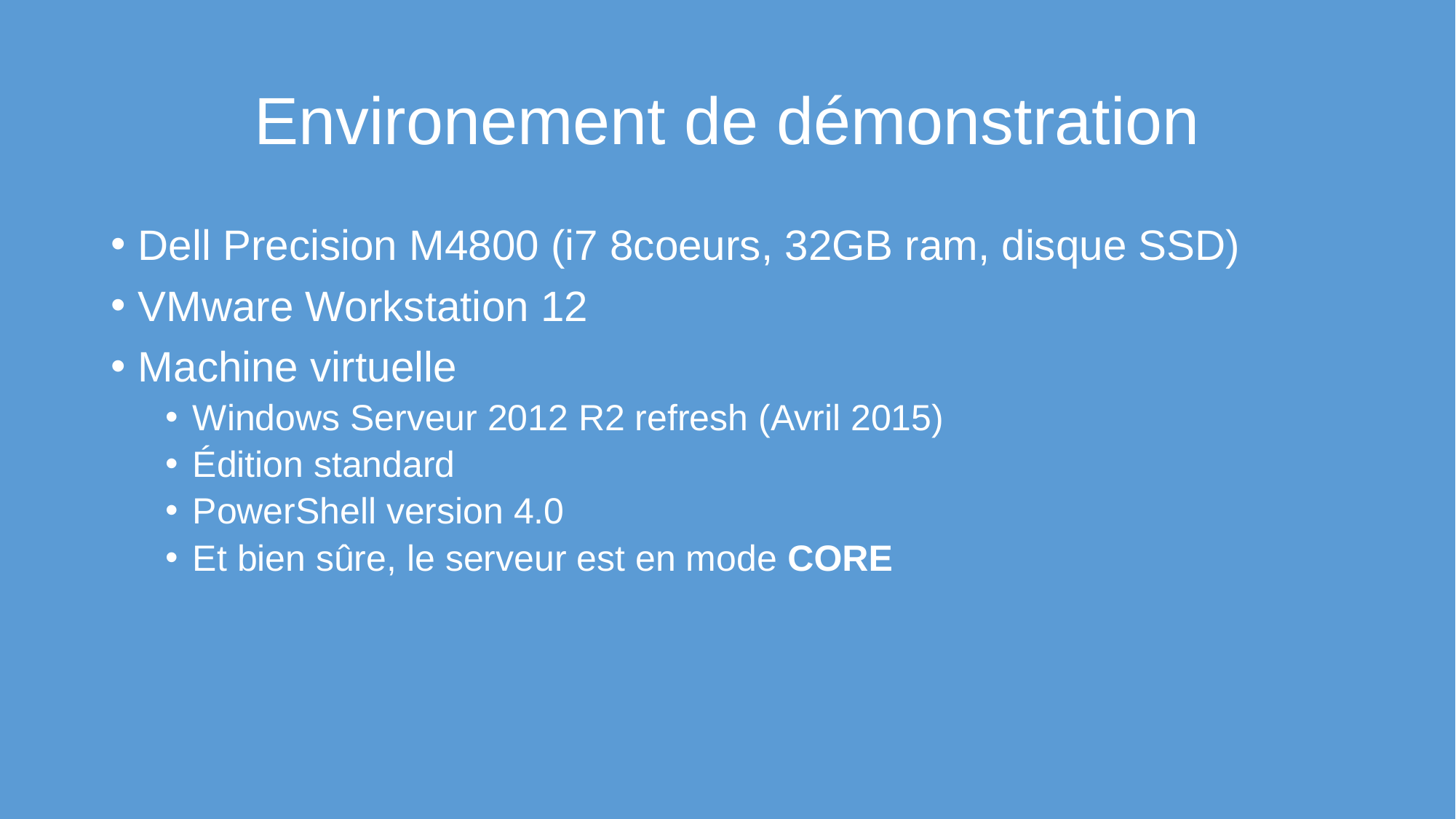

# Environement de démonstration
Dell Precision M4800 (i7 8coeurs, 32GB ram, disque SSD)
VMware Workstation 12
Machine virtuelle
Windows Serveur 2012 R2 refresh (Avril 2015)
Édition standard
PowerShell version 4.0
Et bien sûre, le serveur est en mode CORE